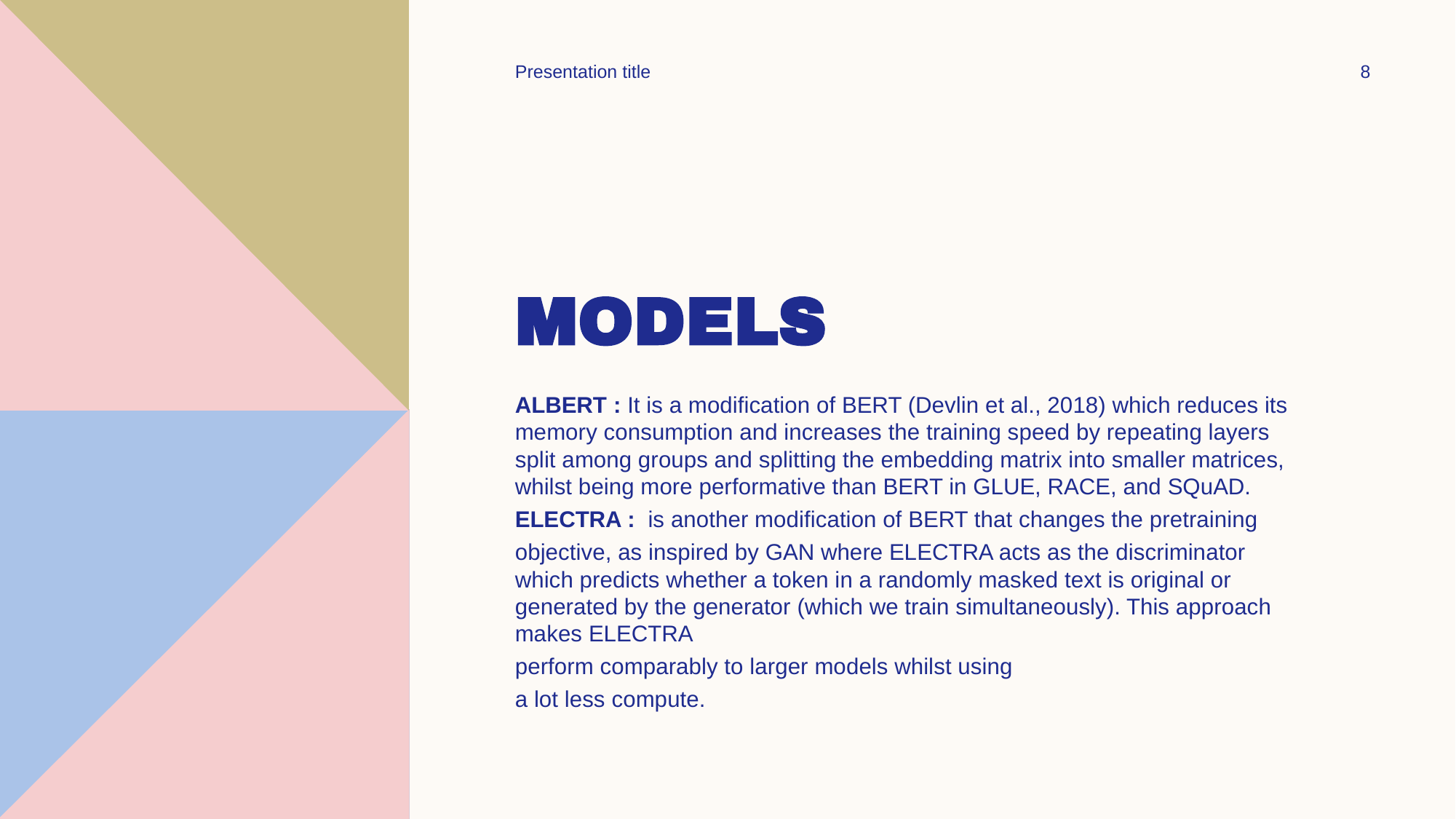

Presentation title
8
# Models
ALBERT : It is a modification of BERT (Devlin et al., 2018) which reduces its memory consumption and increases the training speed by repeating layers split among groups and splitting the embedding matrix into smaller matrices, whilst being more performative than BERT in GLUE, RACE, and SQuAD.
ELECTRA :  is another modification of BERT that changes the pretraining
objective, as inspired by GAN where ELECTRA acts as the discriminator which predicts whether a token in a randomly masked text is original or generated by the generator (which we train simultaneously). This approach makes ELECTRA
perform comparably to larger models whilst using
a lot less compute.